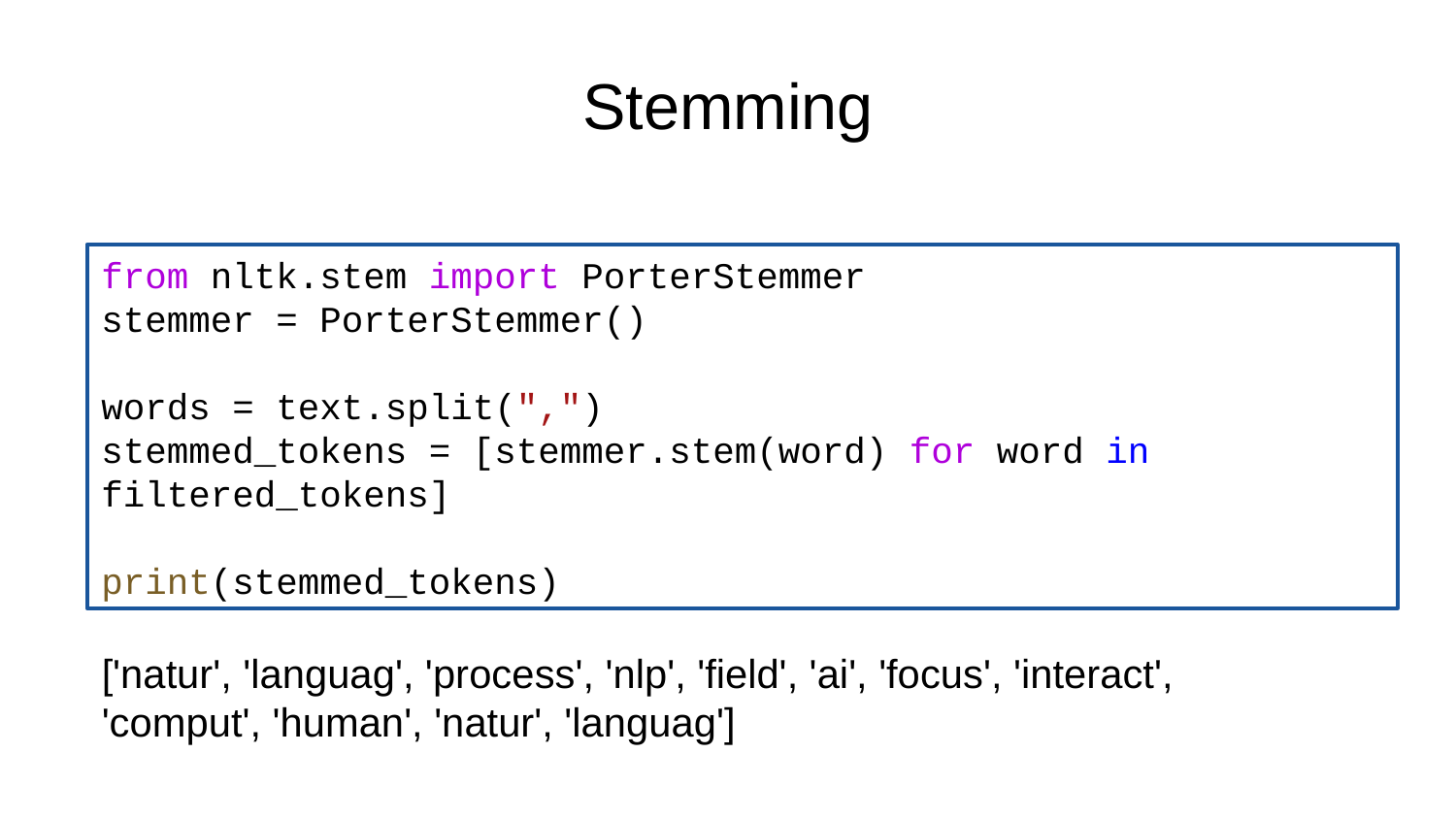

# Stemming
from nltk.stem import PorterStemmer
stemmer = PorterStemmer()

words = text.split(",")
stemmed_tokens = [stemmer.stem(word) for word in filtered_tokens]

print(stemmed_tokens)
['natur', 'languag', 'process', 'nlp', 'field', 'ai', 'focus', 'interact', 'comput', 'human', 'natur', 'languag']